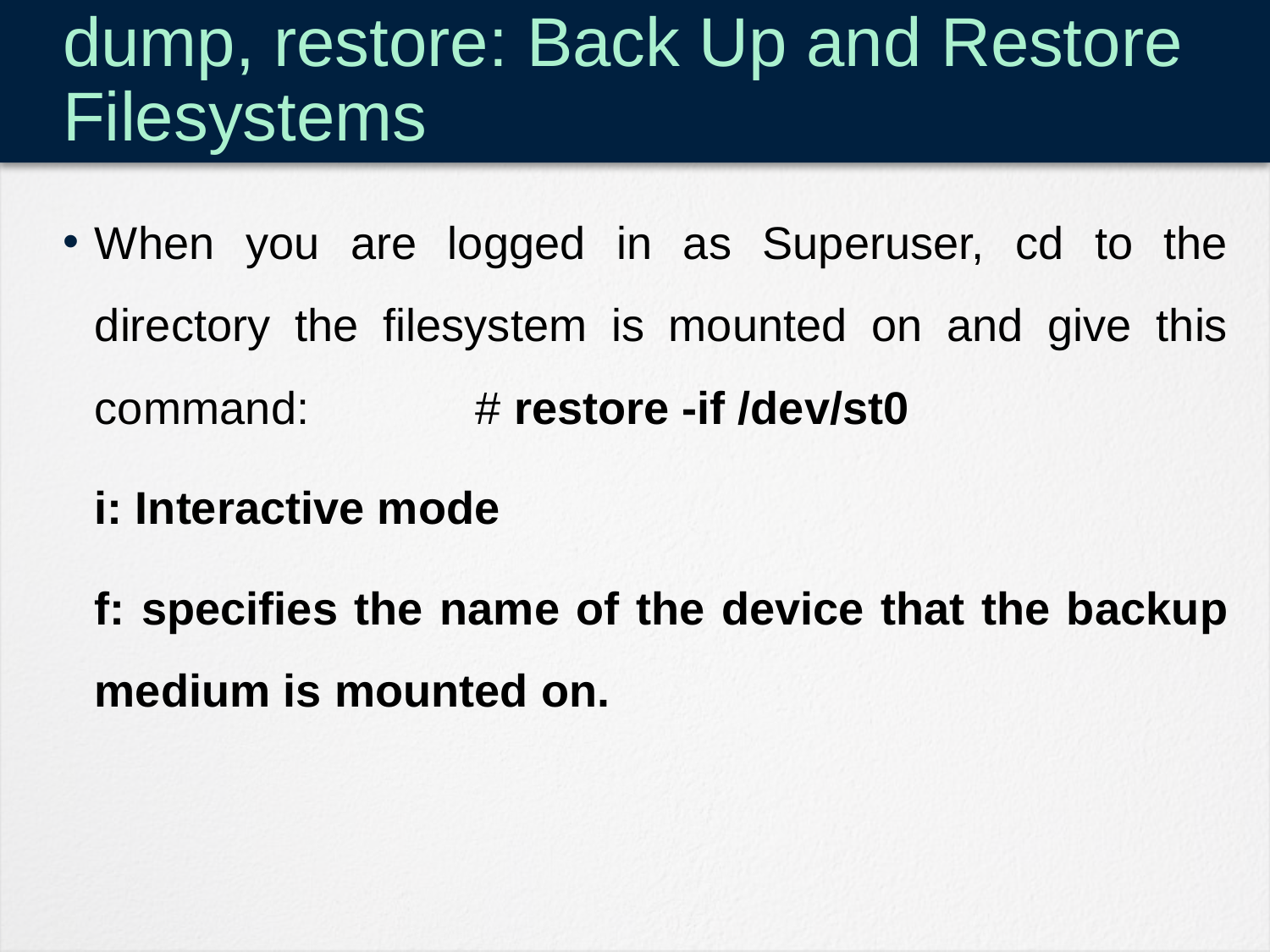

# dump, restore: Back Up and Restore Filesystems
When you are logged in as Superuser, cd to the directory the filesystem is mounted on and give this command:		# restore -if /dev/st0
	i: Interactive mode
	f: specifies the name of the device that the backup medium is mounted on.